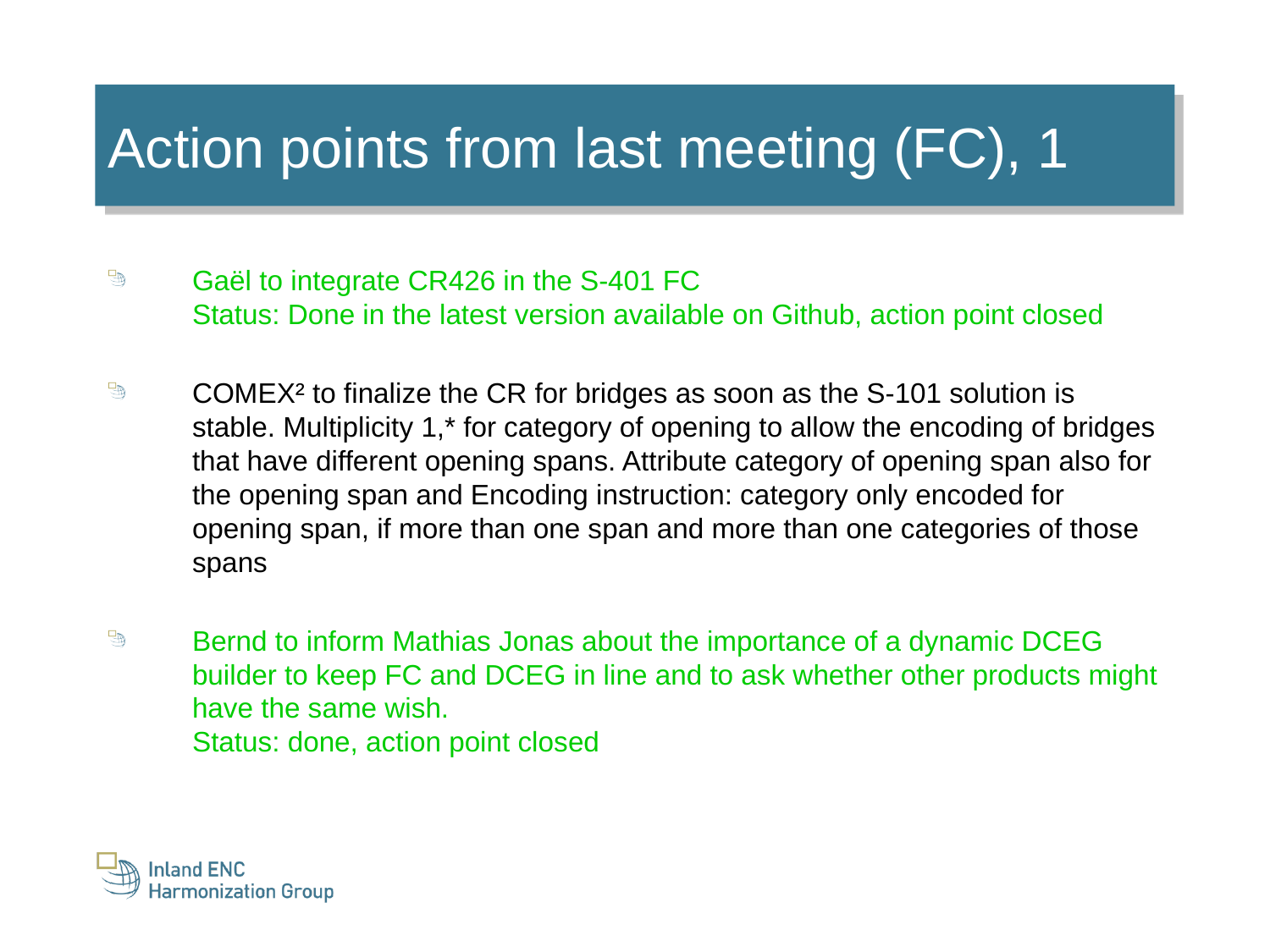

Action points from last meeting (FC), 1
Gaël to integrate CR426 in the S-401 FC
Status: Done in the latest version available on Github, action point closed

COMEX² to finalize the CR for bridges as soon as the S-101 solution is stable. Multiplicity 1,* for category of opening to allow the encoding of bridges that have different opening spans. Attribute category of opening span also for the opening span and Encoding instruction: category only encoded for opening span, if more than one span and more than one categories of those spans

Bernd to inform Mathias Jonas about the importance of a dynamic DCEG builder to keep FC and DCEG in line and to ask whether other products might have the same wish.
Status: done, action point closed